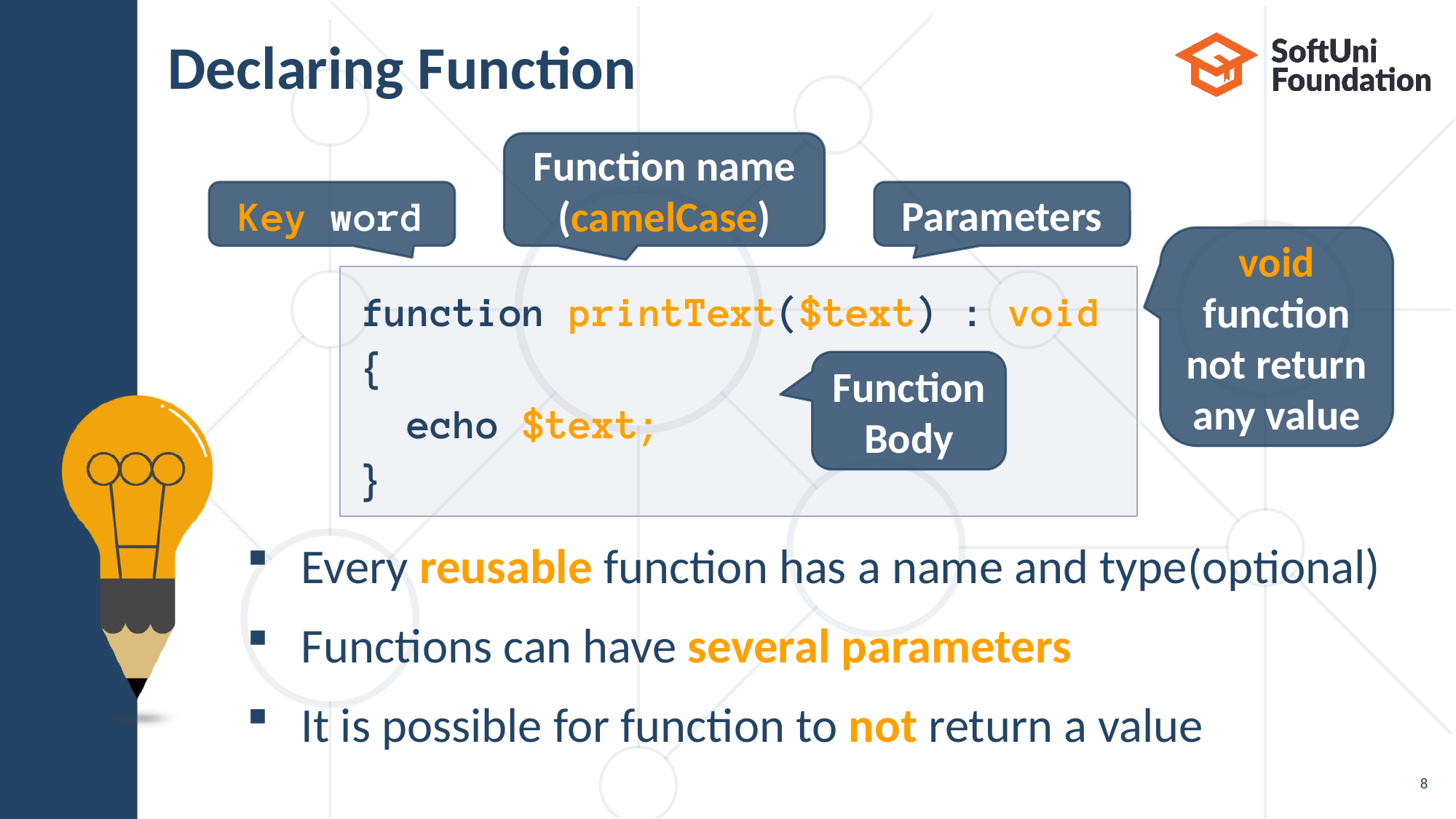

# Declaring Function
Function name
(camelCase)
Key word
Parameters
void function not return any value
function printText($text) : void
{
  echo $text;
}
Function Body
Every reusable function has a name and type(optional)
Functions can have several parameters
It is possible for function to not return a value
8